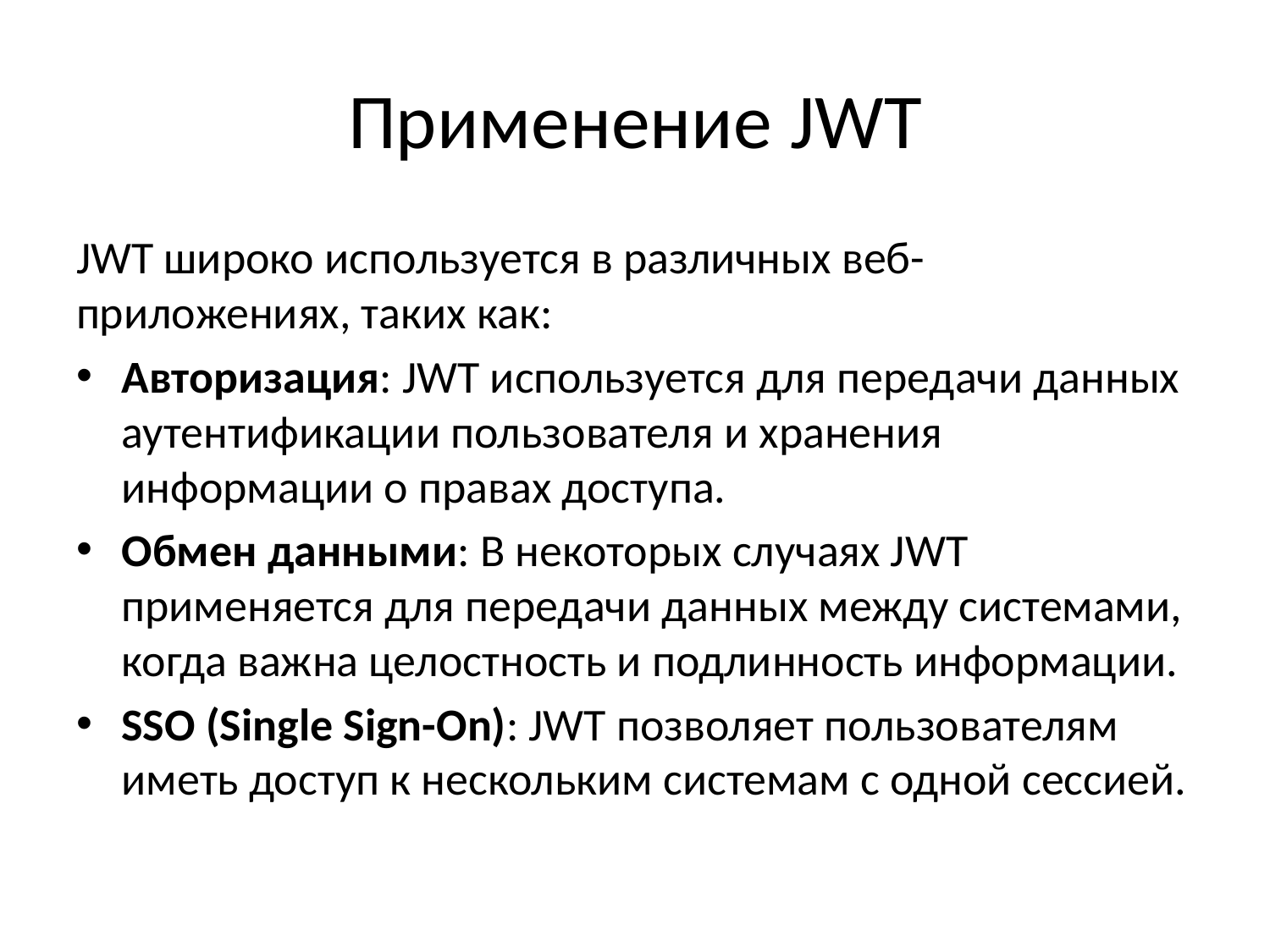

# Применение JWT
JWT широко используется в различных веб-приложениях, таких как:
Авторизация: JWT используется для передачи данных аутентификации пользователя и хранения информации о правах доступа.
Обмен данными: В некоторых случаях JWT применяется для передачи данных между системами, когда важна целостность и подлинность информации.
SSO (Single Sign-On): JWT позволяет пользователям иметь доступ к нескольким системам с одной сессией.